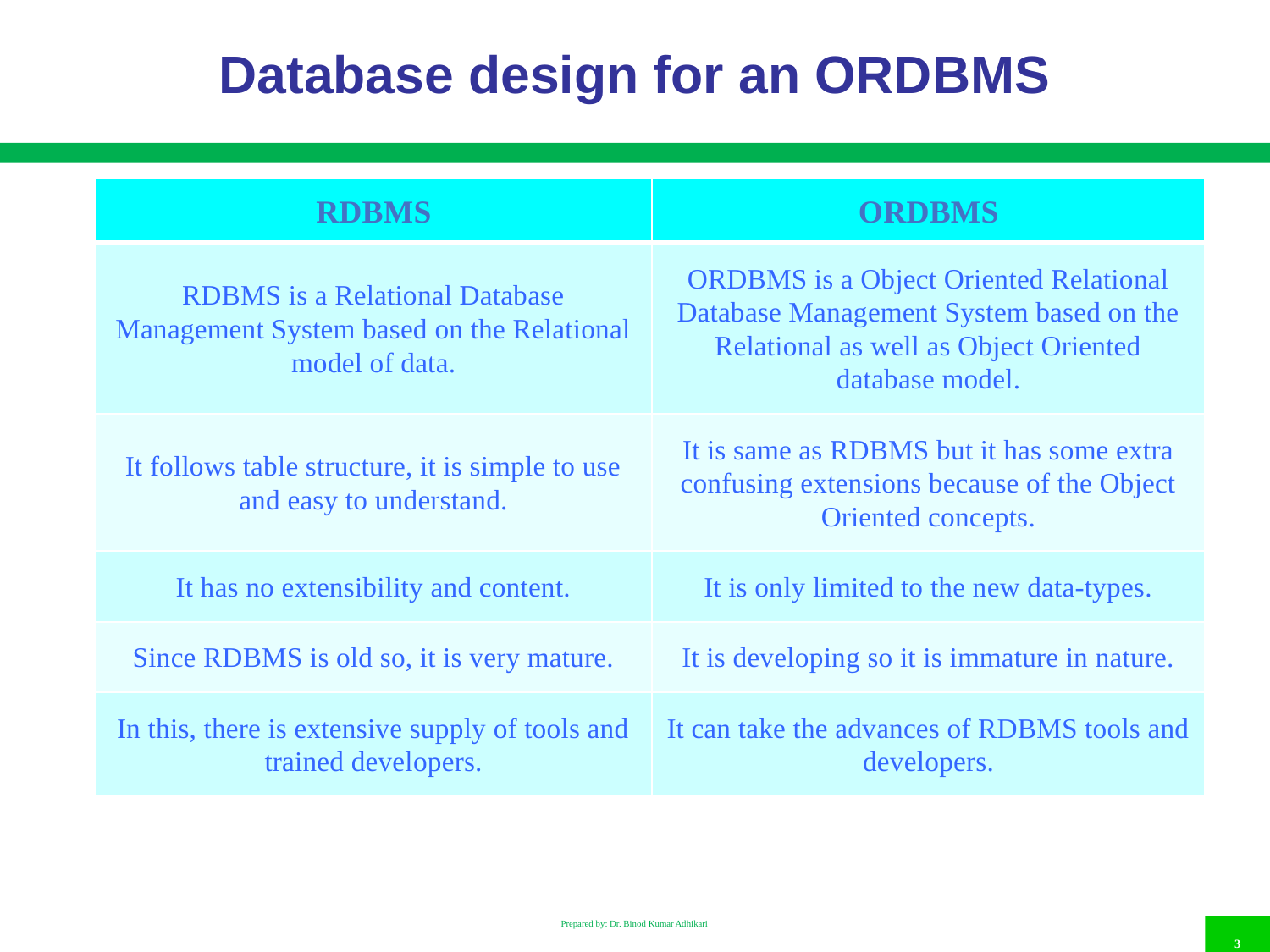

# Database design for an ORDBMS
| RDBMS | ORDBMS |
| --- | --- |
| RDBMS is a Relational Database Management System based on the Relational model of data. | ORDBMS is a Object Oriented Relational Database Management System based on the Relational as well as Object Oriented database model. |
| It follows table structure, it is simple to use and easy to understand. | It is same as RDBMS but it has some extra confusing extensions because of the Object Oriented concepts. |
| It has no extensibility and content. | It is only limited to the new data-types. |
| Since RDBMS is old so, it is very mature. | It is developing so it is immature in nature. |
| In this, there is extensive supply of tools and trained developers. | It can take the advances of RDBMS tools and developers. |
Prepared by: Dr. Binod Kumar Adhikari
3